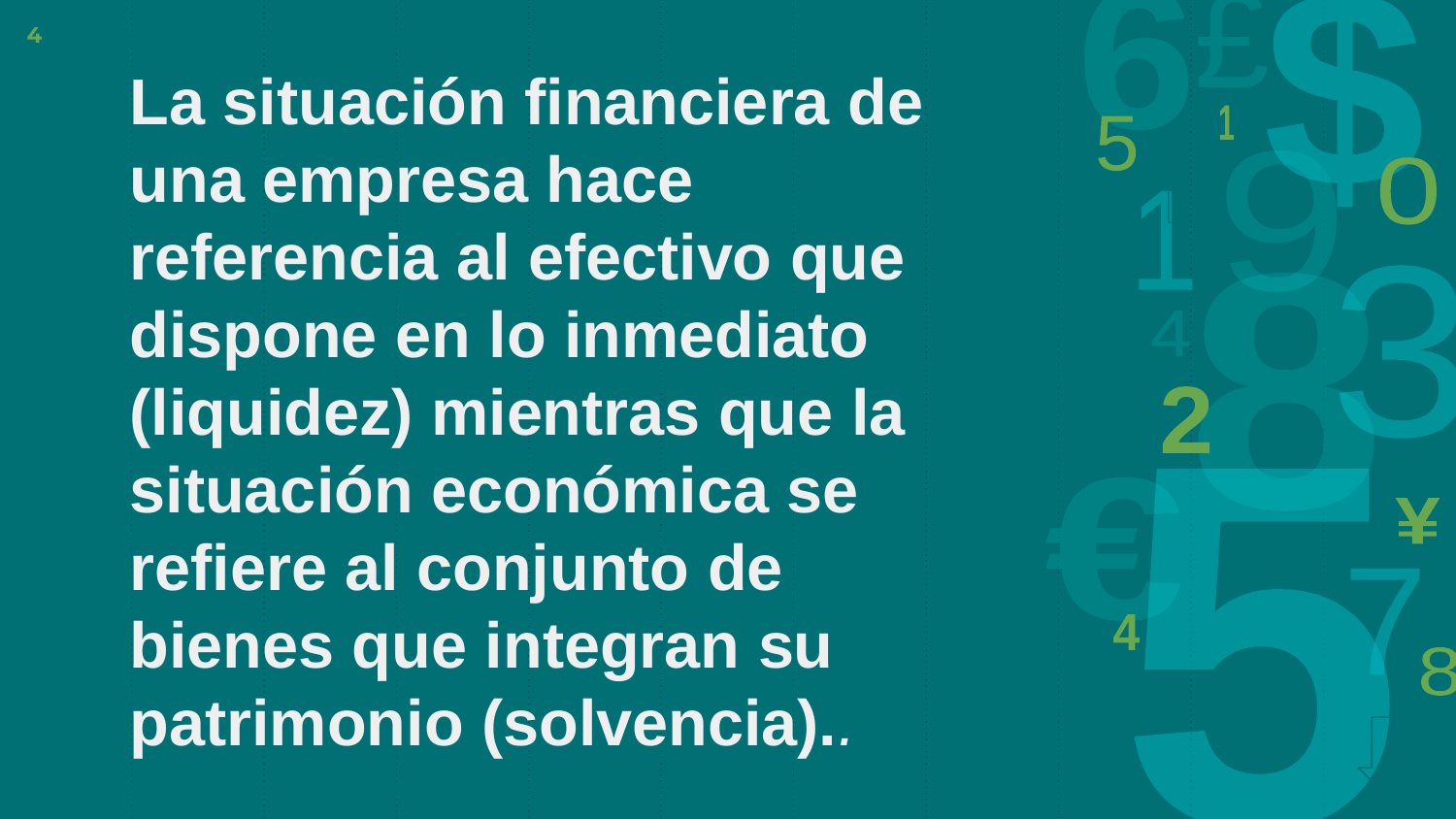

4
La situación financiera de una empresa hace referencia al efectivo que dispone en lo inmediato (liquidez) mientras que la situación económica se refiere al conjunto de bienes que integran su patrimonio (solvencia)..